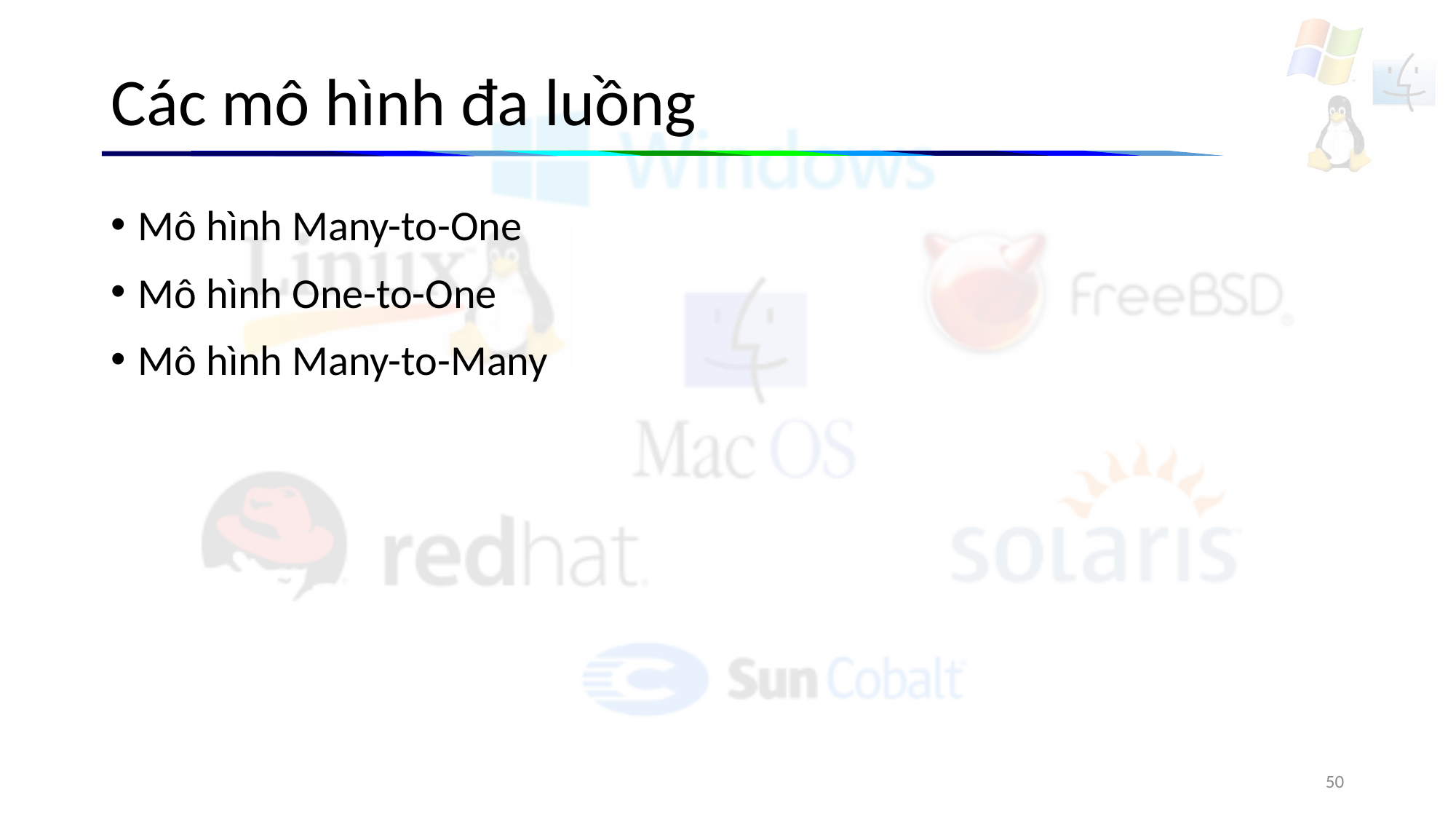

# Các mô hình đa luồng
Mô hình Many-to-One
Mô hình One-to-One
Mô hình Many-to-Many
50